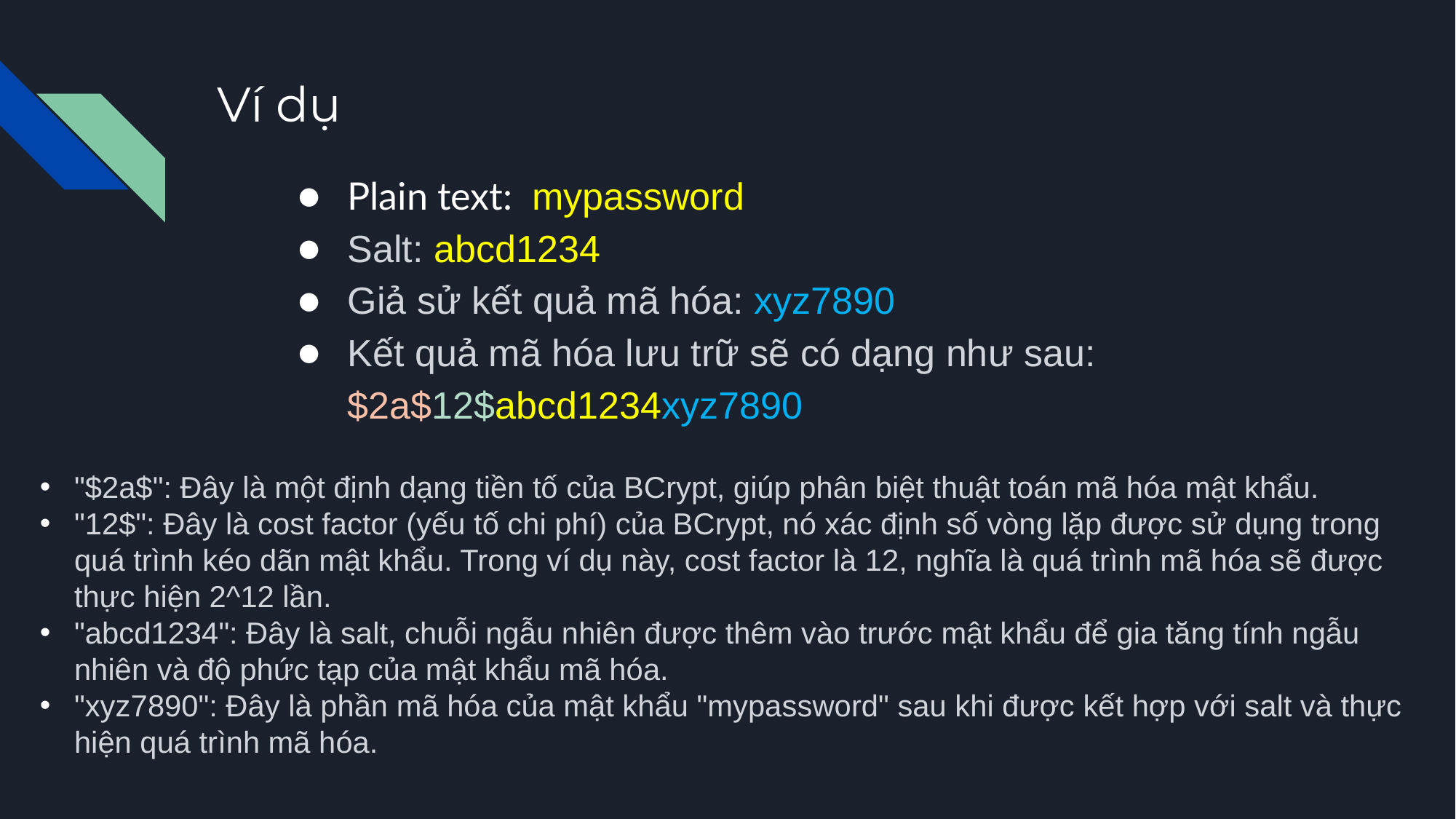

# Ví dụ
Plain text:  mypassword
Salt: abcd1234
Giả sử kết quả mã hóa: xyz7890
Kết quả mã hóa lưu trữ sẽ có dạng như sau: $2a$12$abcd1234xyz7890
"$2a$": Đây là một định dạng tiền tố của BCrypt, giúp phân biệt thuật toán mã hóa mật khẩu.
"12$": Đây là cost factor (yếu tố chi phí) của BCrypt, nó xác định số vòng lặp được sử dụng trong quá trình kéo dãn mật khẩu. Trong ví dụ này, cost factor là 12, nghĩa là quá trình mã hóa sẽ được thực hiện 2^12 lần.
"abcd1234": Đây là salt, chuỗi ngẫu nhiên được thêm vào trước mật khẩu để gia tăng tính ngẫu nhiên và độ phức tạp của mật khẩu mã hóa.
"xyz7890": Đây là phần mã hóa của mật khẩu "mypassword" sau khi được kết hợp với salt và thực hiện quá trình mã hóa.